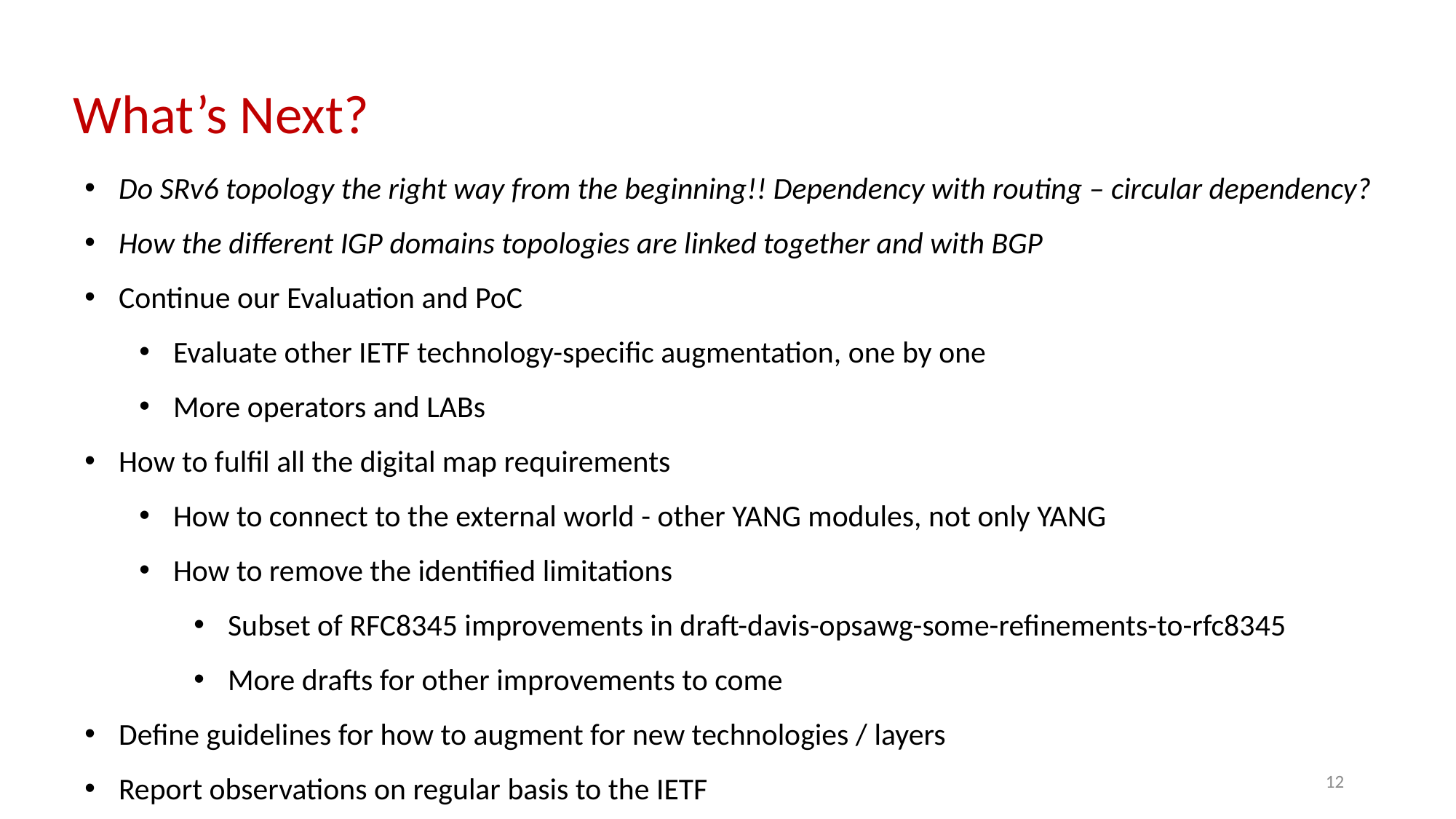

# What’s Next?
Do SRv6 topology the right way from the beginning!! Dependency with routing – circular dependency?
How the different IGP domains topologies are linked together and with BGP
Continue our Evaluation and PoC
Evaluate other IETF technology-specific augmentation, one by one
More operators and LABs
How to fulfil all the digital map requirements
How to connect to the external world - other YANG modules, not only YANG
How to remove the identified limitations
Subset of RFC8345 improvements in draft-davis-opsawg-some-refinements-to-rfc8345
More drafts for other improvements to come
Define guidelines for how to augment for new technologies / layers
Report observations on regular basis to the IETF
12